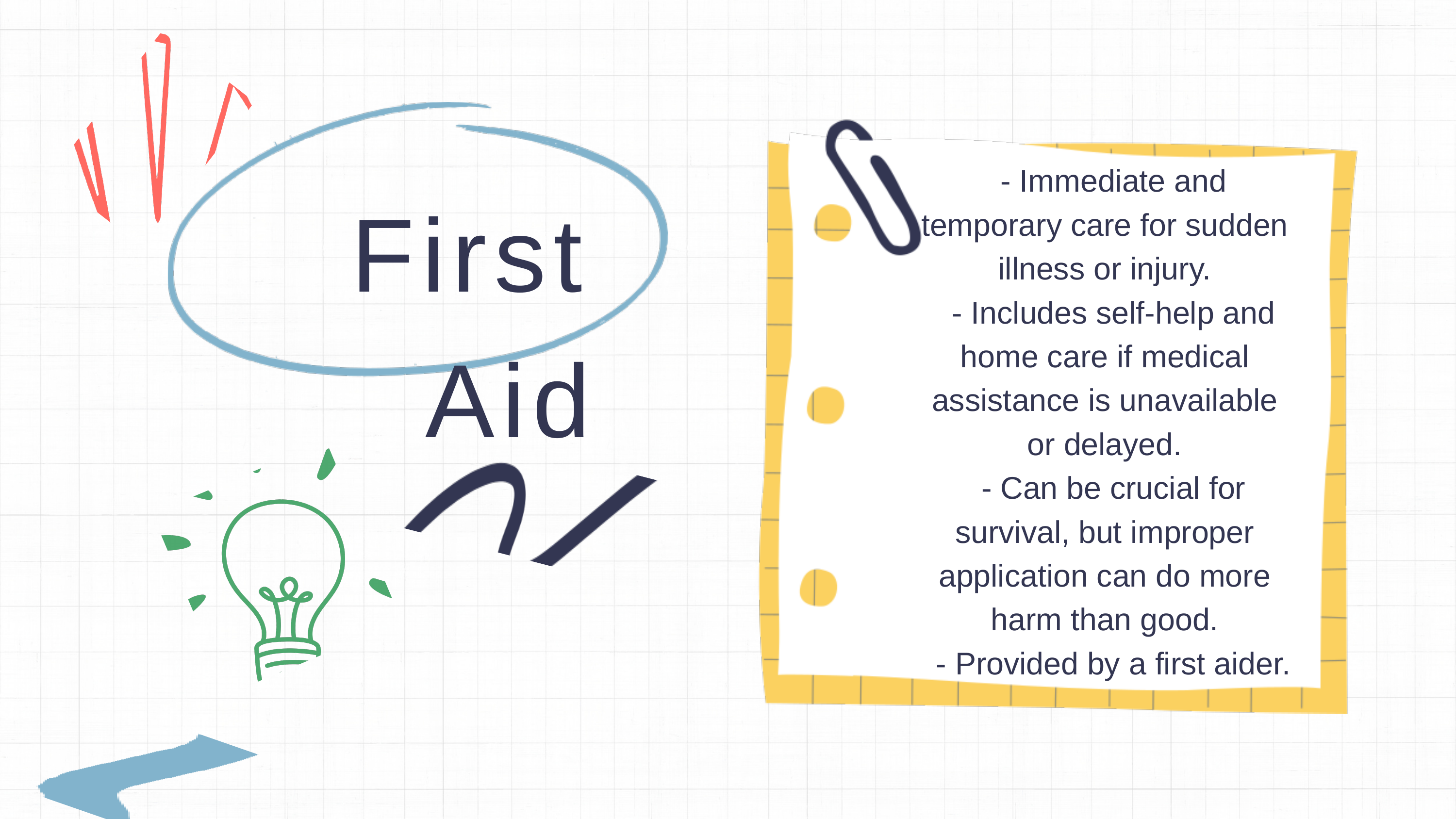

- Immediate and temporary care for sudden illness or injury.
  - Includes self-help and home care if medical assistance is unavailable or delayed.
  - Can be crucial for survival, but improper application can do more harm than good.
  - Provided by a first aider.
First Aid